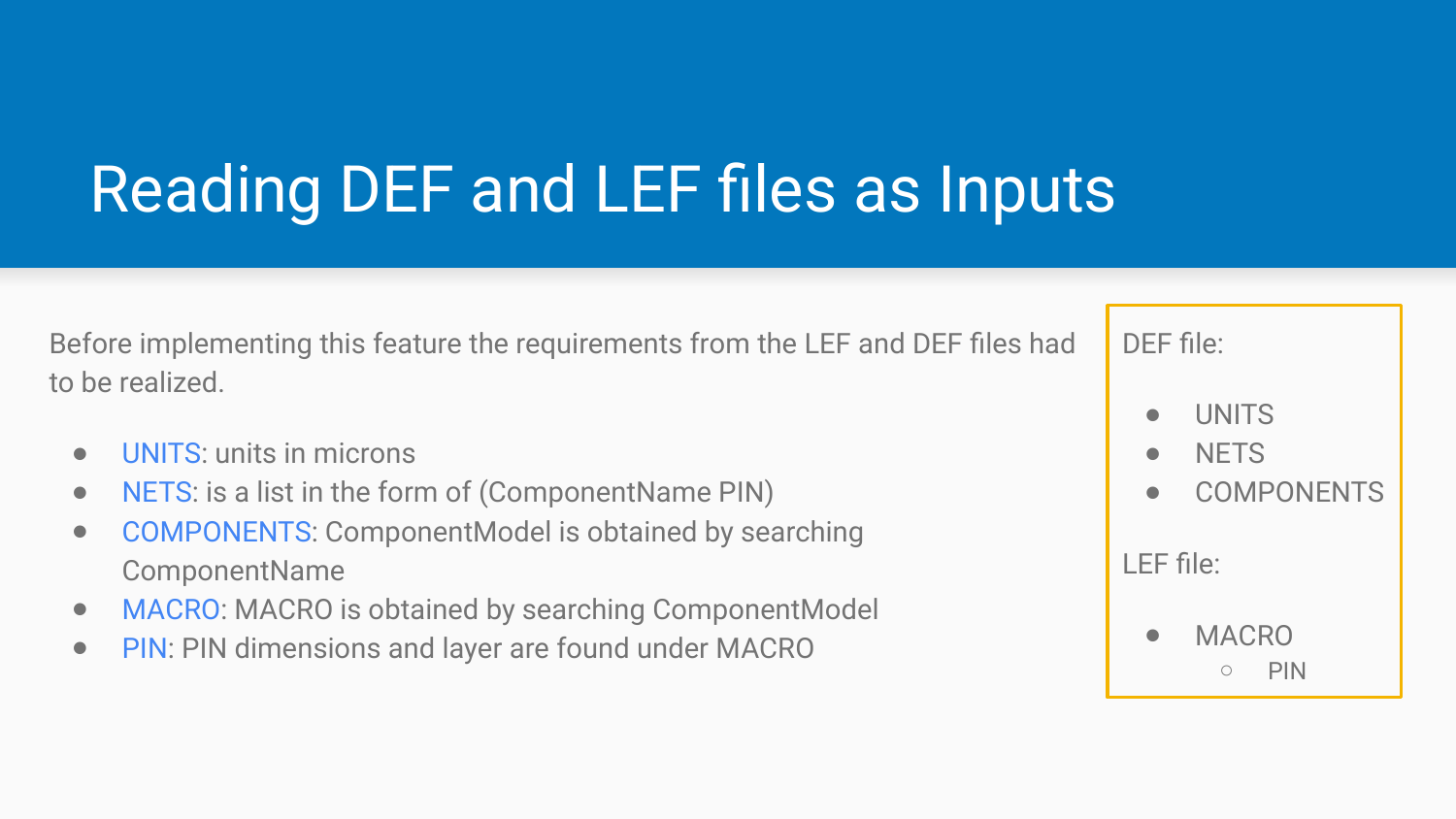

# Reading DEF and LEF files as Inputs
Before implementing this feature the requirements from the LEF and DEF files had to be realized.
UNITS: units in microns
NETS: is a list in the form of (ComponentName PIN)
COMPONENTS: ComponentModel is obtained by searching ComponentName
MACRO: MACRO is obtained by searching ComponentModel
PIN: PIN dimensions and layer are found under MACRO
DEF file:
UNITS
NETS
COMPONENTS
LEF file:
MACRO
PIN